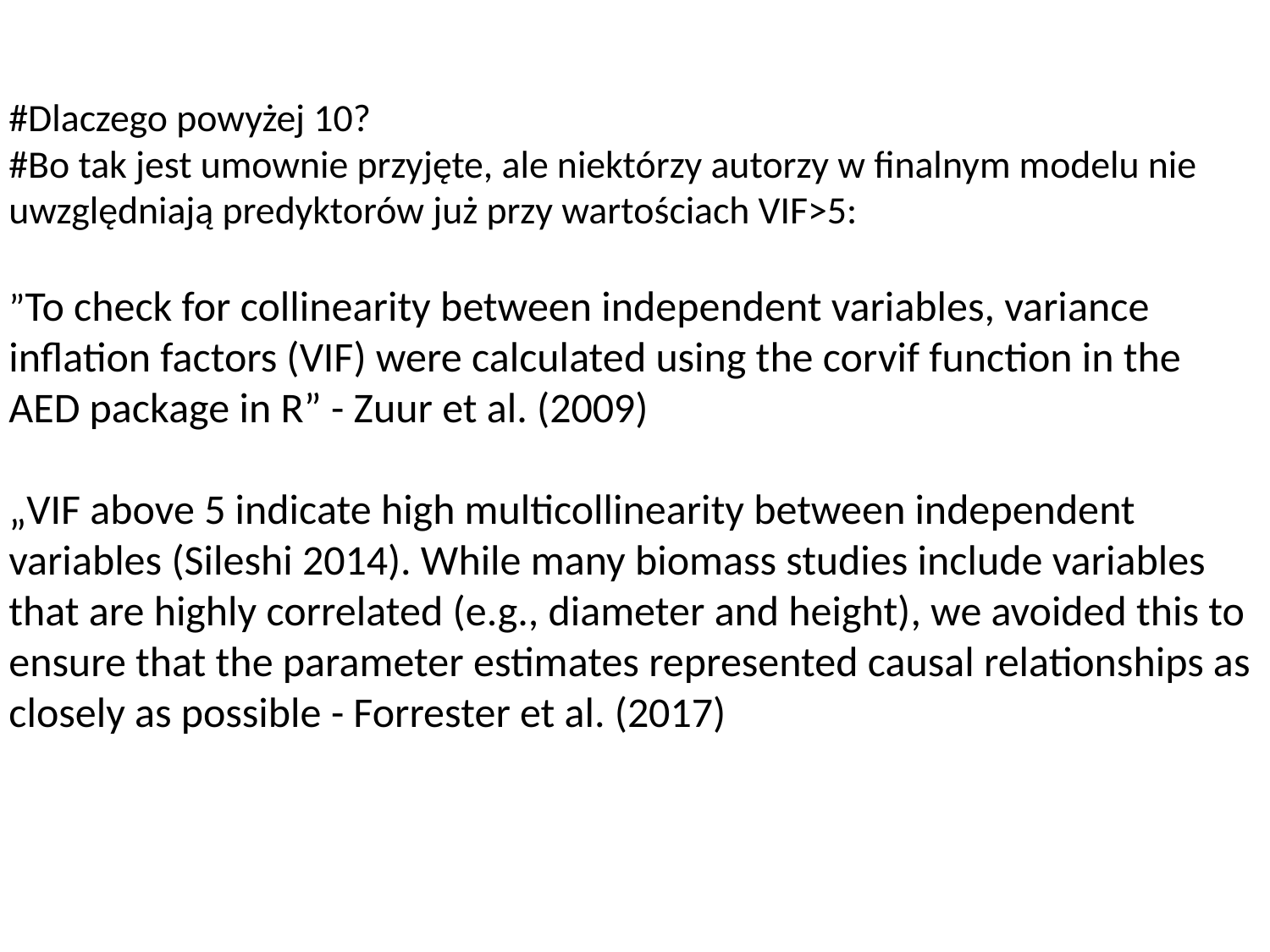

#Dlaczego powyżej 10?
#Bo tak jest umownie przyjęte, ale niektórzy autorzy w finalnym modelu nie uwzględniają predyktorów już przy wartościach VIF>5:

”To check for collinearity between independent variables, variance inflation factors (VIF) were calculated using the corvif function in the AED package in R” - Zuur et al. (2009)

„VIF above 5 indicate high multicollinearity between independent variables (Sileshi 2014). While many biomass studies include variables that are highly correlated (e.g., diameter and height), we avoided this to ensure that the parameter estimates represented causal relationships as closely as possible - Forrester et al. (2017)